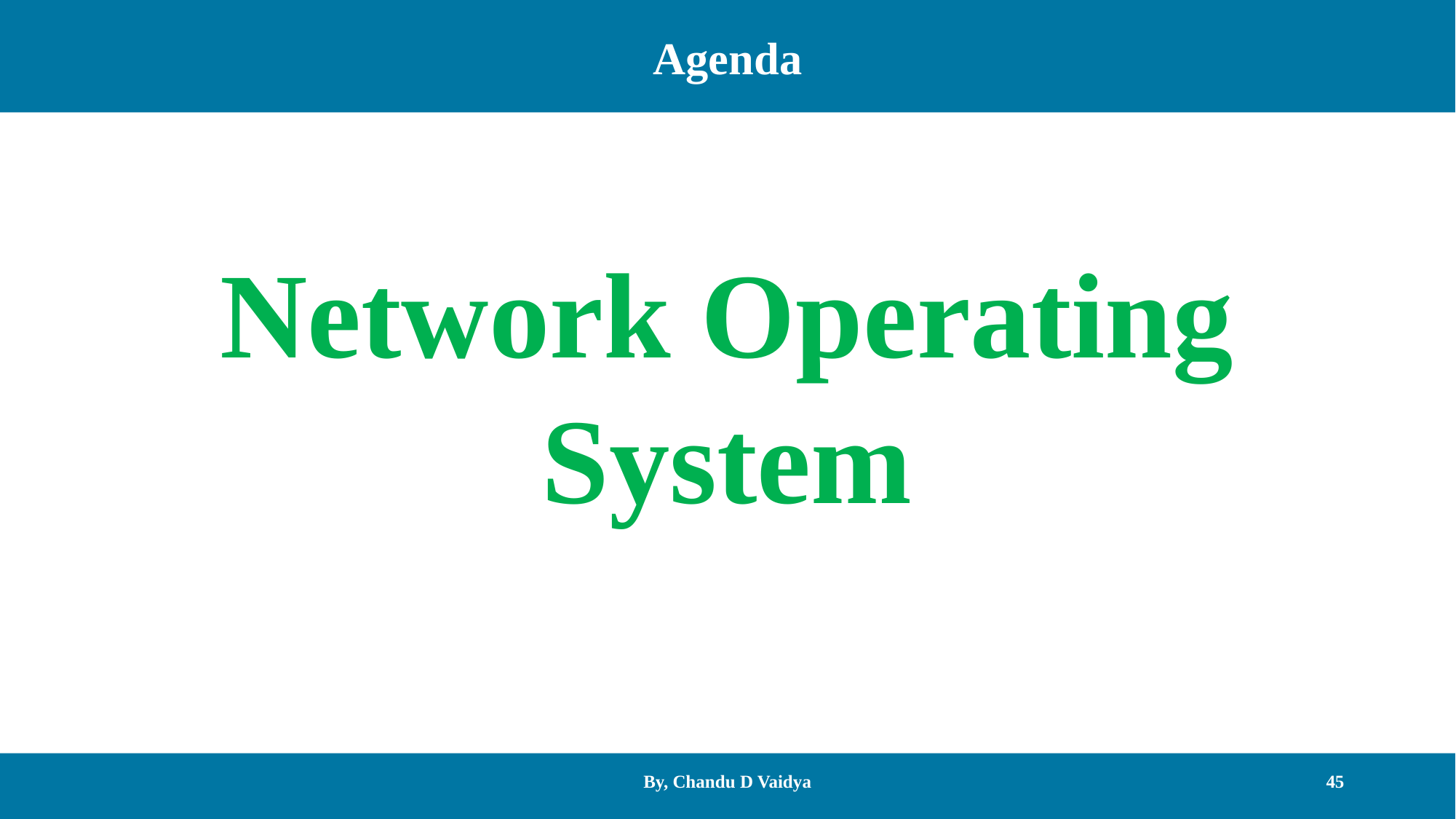

Agenda

Network Operating System

By, Chandu D Vaidya
45